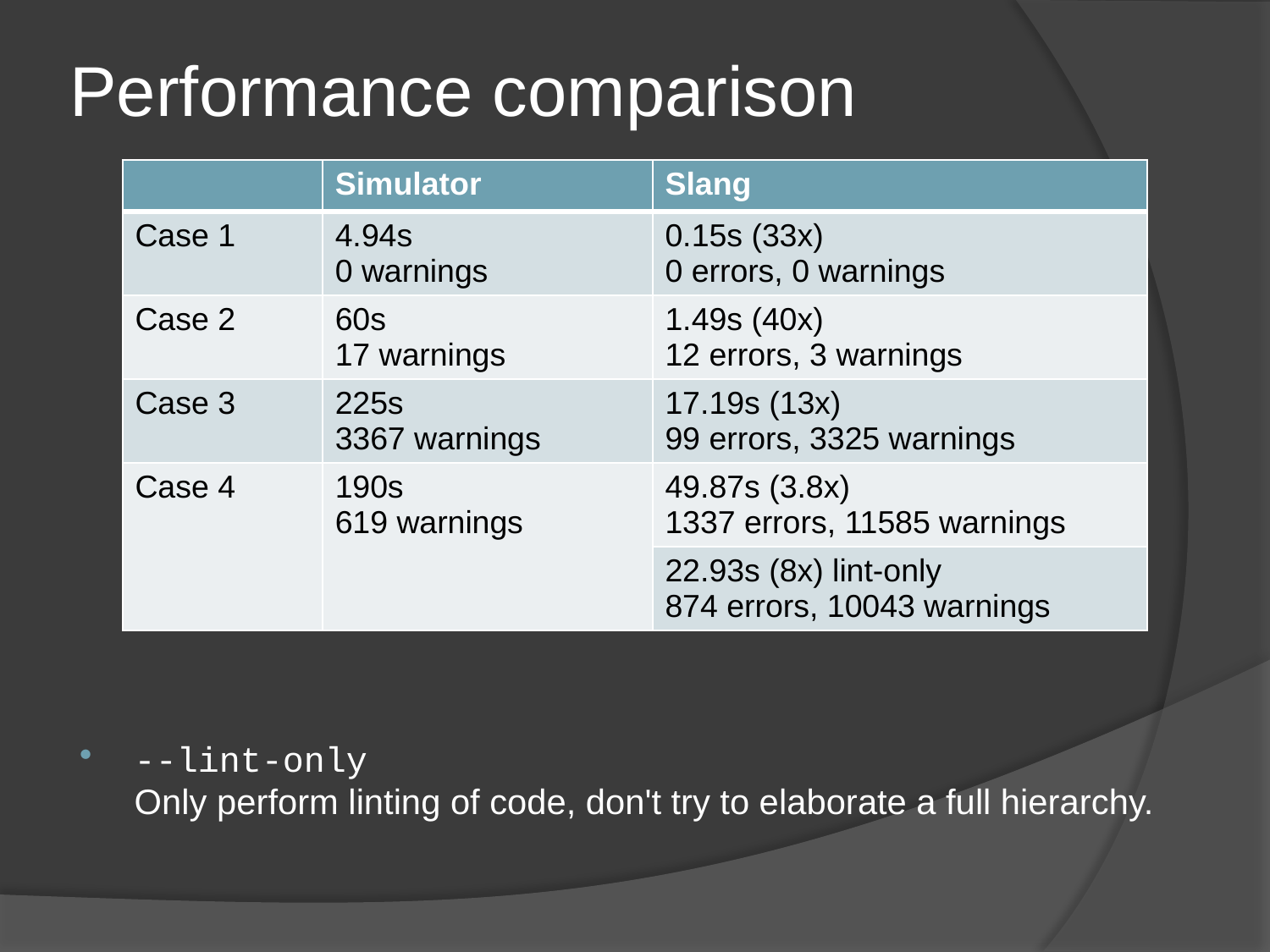

# Performance comparison

--lint-only
Only perform linting of code, don't try to elaborate a full hierarchy.
|  | Simulator | Slang |
| --- | --- | --- |
| Case 1 | 4.94s 0 warnings | 0.15s (33x) 0 errors, 0 warnings |
| Case 2 | 60s 17 warnings | 1.49s (40x) 12 errors, 3 warnings |
| Case 3 | 225s 3367 warnings | 17.19s (13x) 99 errors, 3325 warnings |
| Case 4 | 190s 619 warnings | 49.87s (3.8x) 1337 errors, 11585 warnings |
|  |  | 22.93s (8x) lint-only 874 errors, 10043 warnings |